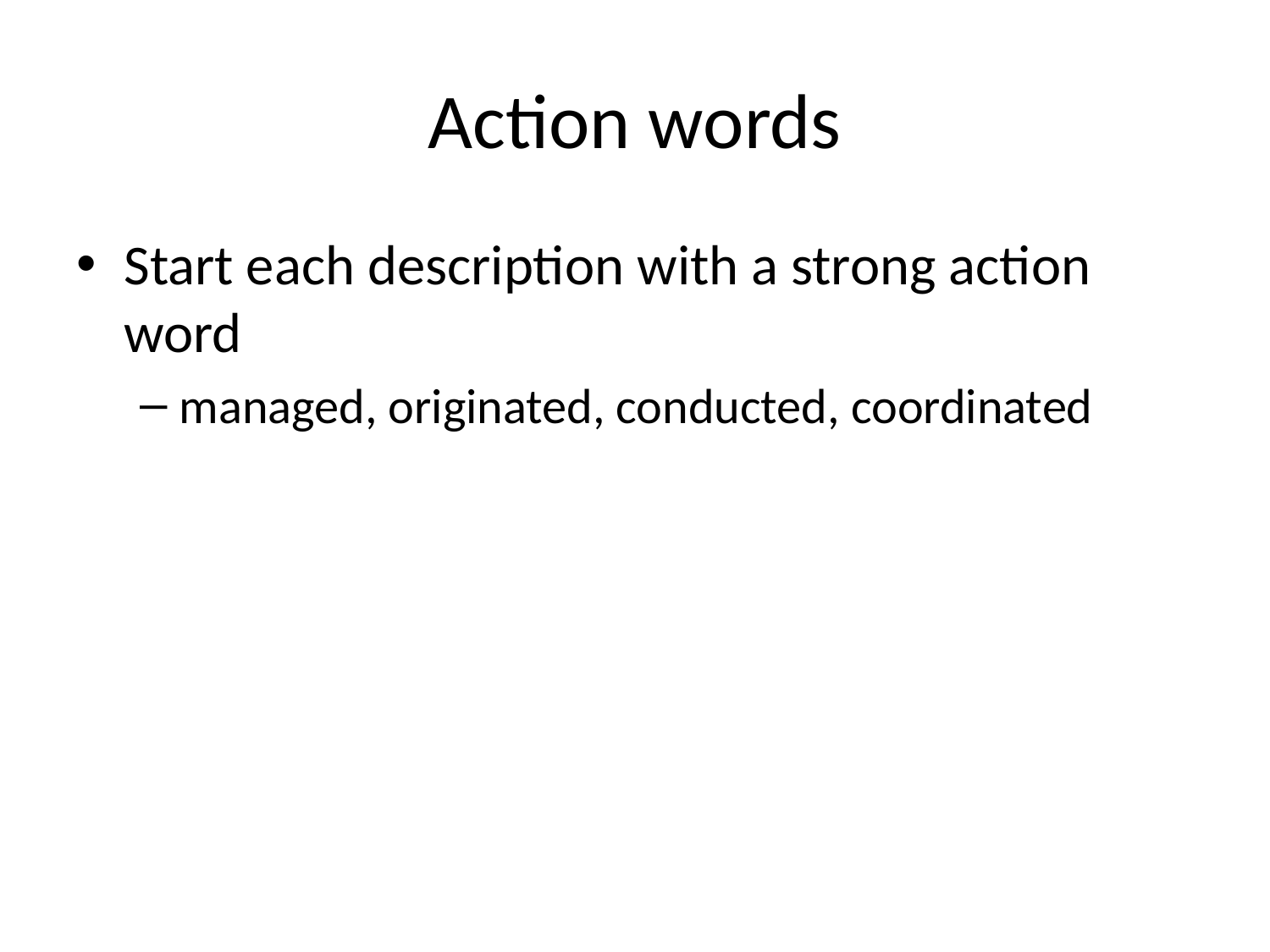

# Action words
Start each description with a strong action word
managed, originated, conducted, coordinated